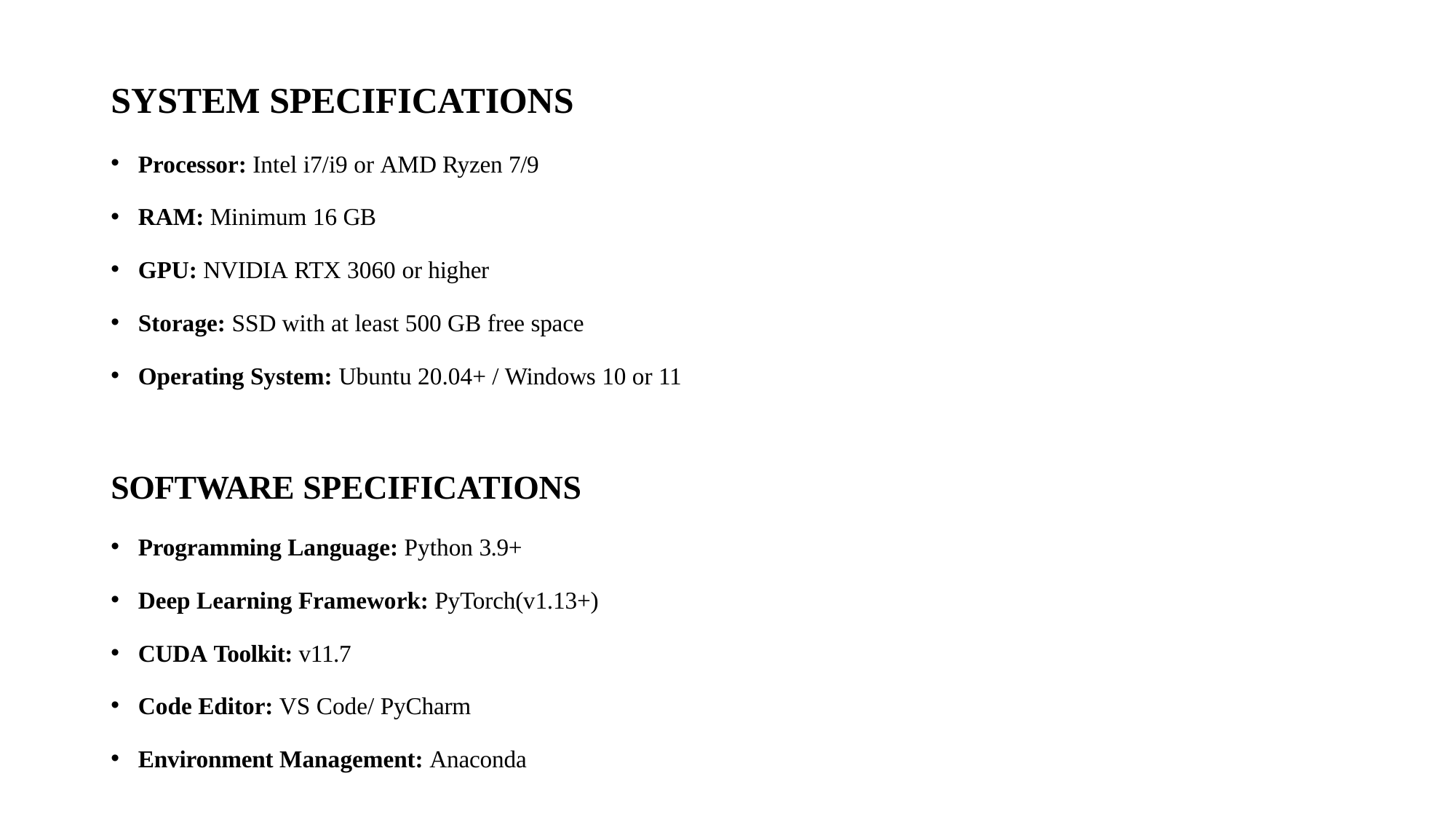

# SYSTEM SPECIFICATIONS
Processor: Intel i7/i9 or AMD Ryzen 7/9
RAM: Minimum 16 GB
GPU: NVIDIA RTX 3060 or higher
Storage: SSD with at least 500 GB free space
Operating System: Ubuntu 20.04+ / Windows 10 or 11
SOFTWARE SPECIFICATIONS
Programming Language: Python 3.9+
Deep Learning Framework: PyTorch(v1.13+)
CUDA Toolkit: v11.7
Code Editor: VS Code/ PyCharm
Environment Management: Anaconda